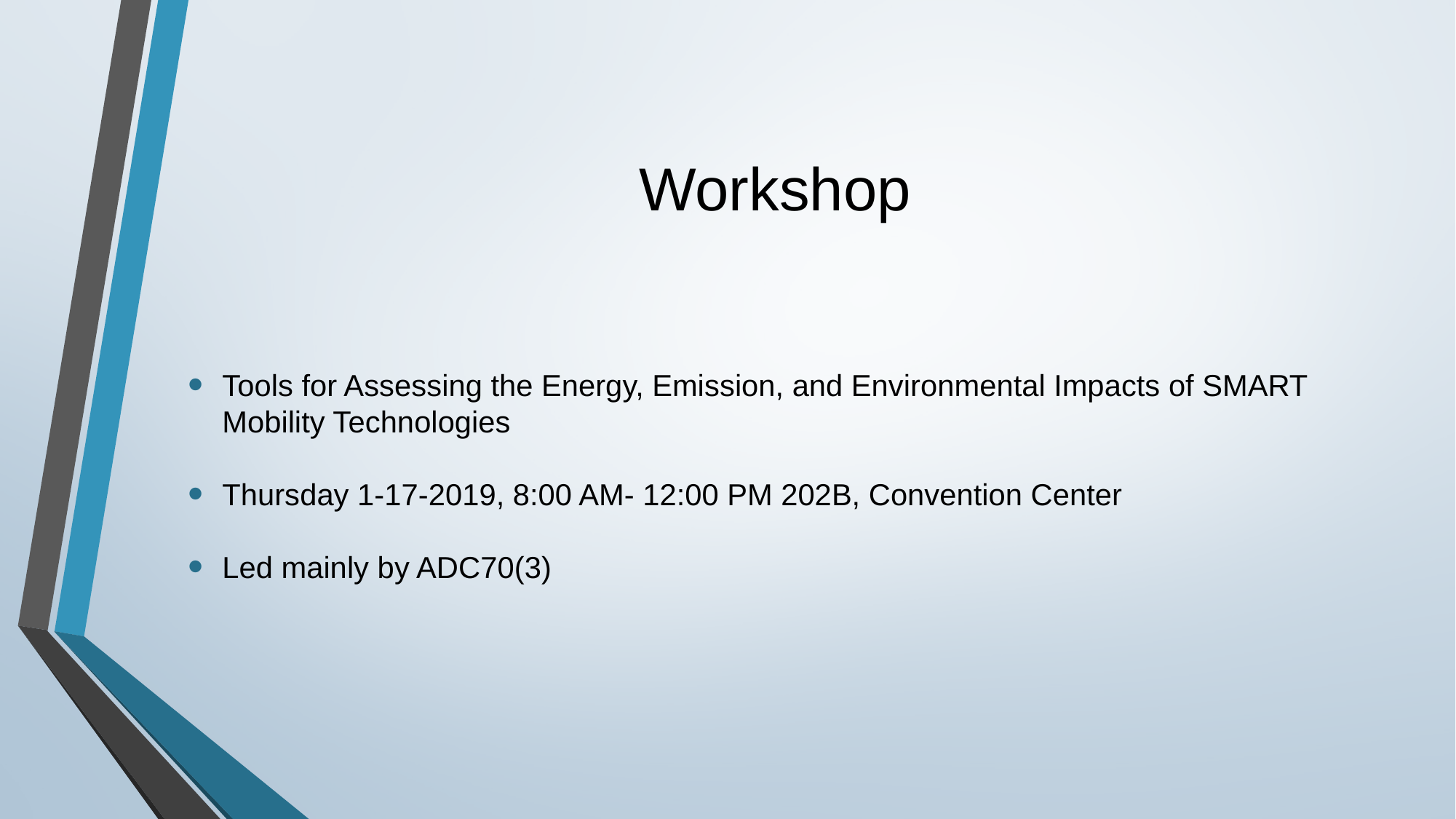

# Workshop
Tools for Assessing the Energy, Emission, and Environmental Impacts of SMART Mobility Technologies
Thursday 1-17-2019, 8:00 AM- 12:00 PM 202B, Convention Center
Led mainly by ADC70(3)